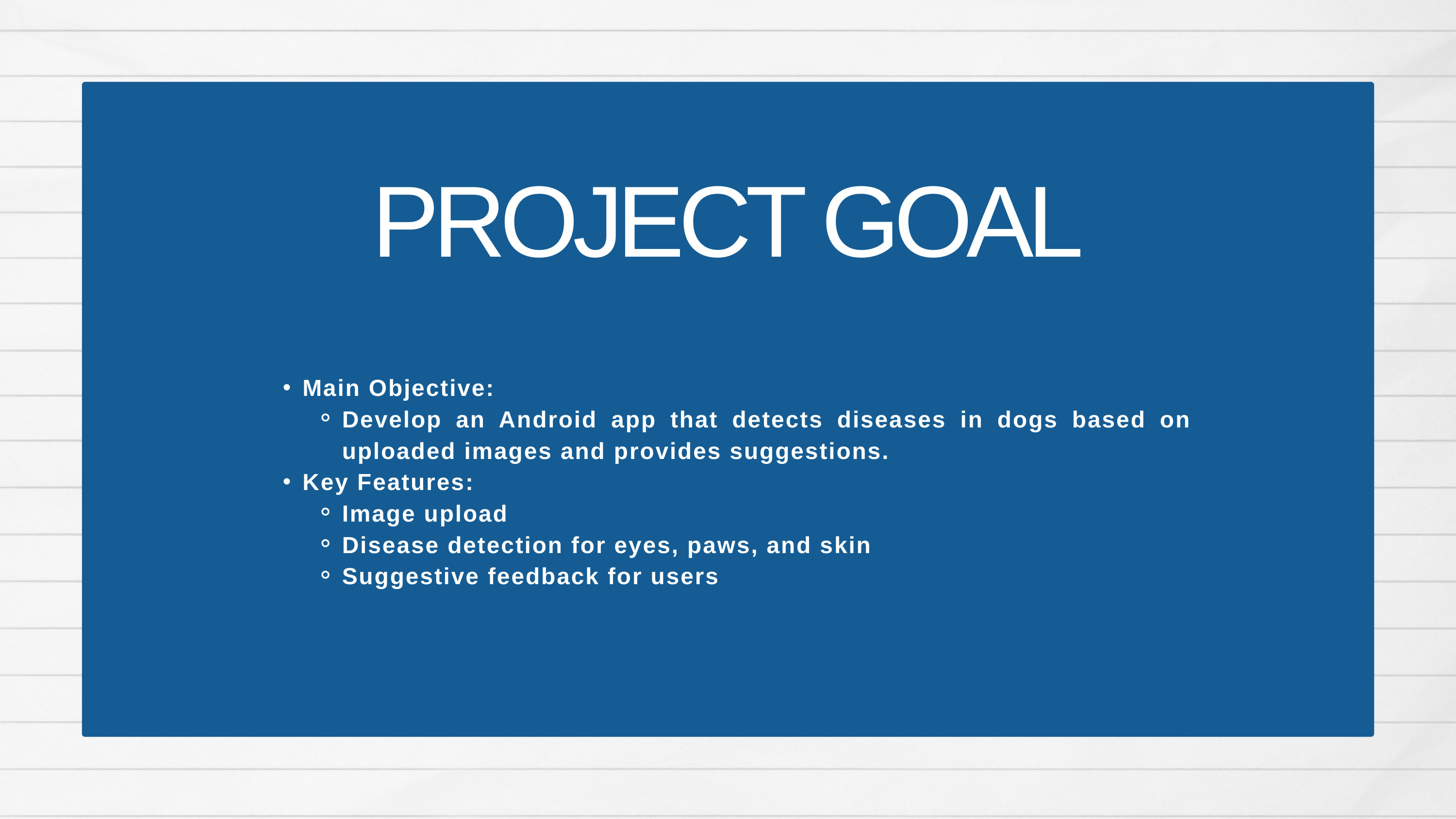

PROJECT GOAL
Main Objective:
Develop an Android app that detects diseases in dogs based on uploaded images and provides suggestions.
Key Features:
Image upload
Disease detection for eyes, paws, and skin
Suggestive feedback for users